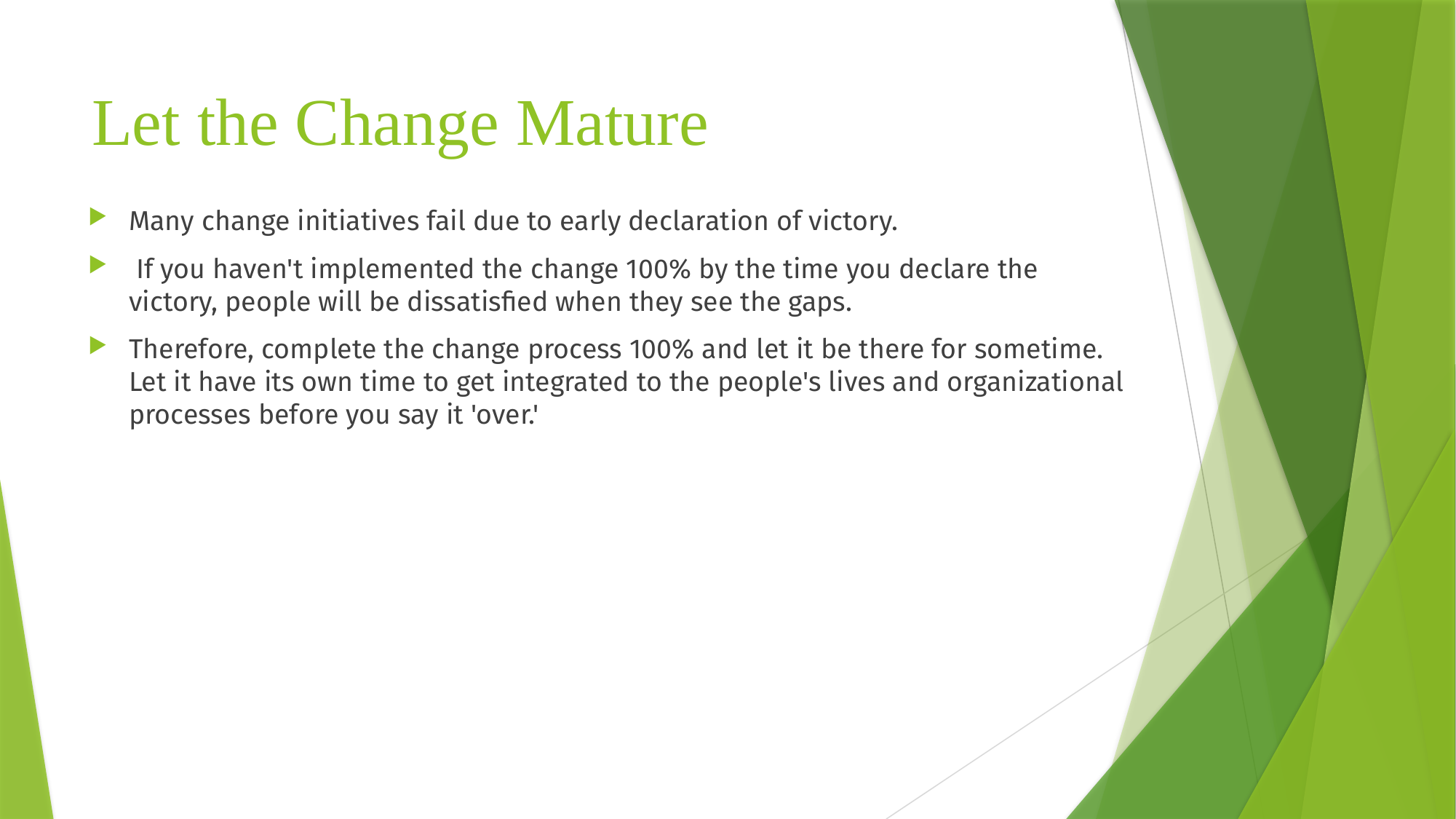

# Let the Change Mature
Many change initiatives fail due to early declaration of victory.
 If you haven't implemented the change 100% by the time you declare the victory, people will be dissatisfied when they see the gaps.
Therefore, complete the change process 100% and let it be there for sometime. Let it have its own time to get integrated to the people's lives and organizational processes before you say it 'over.'